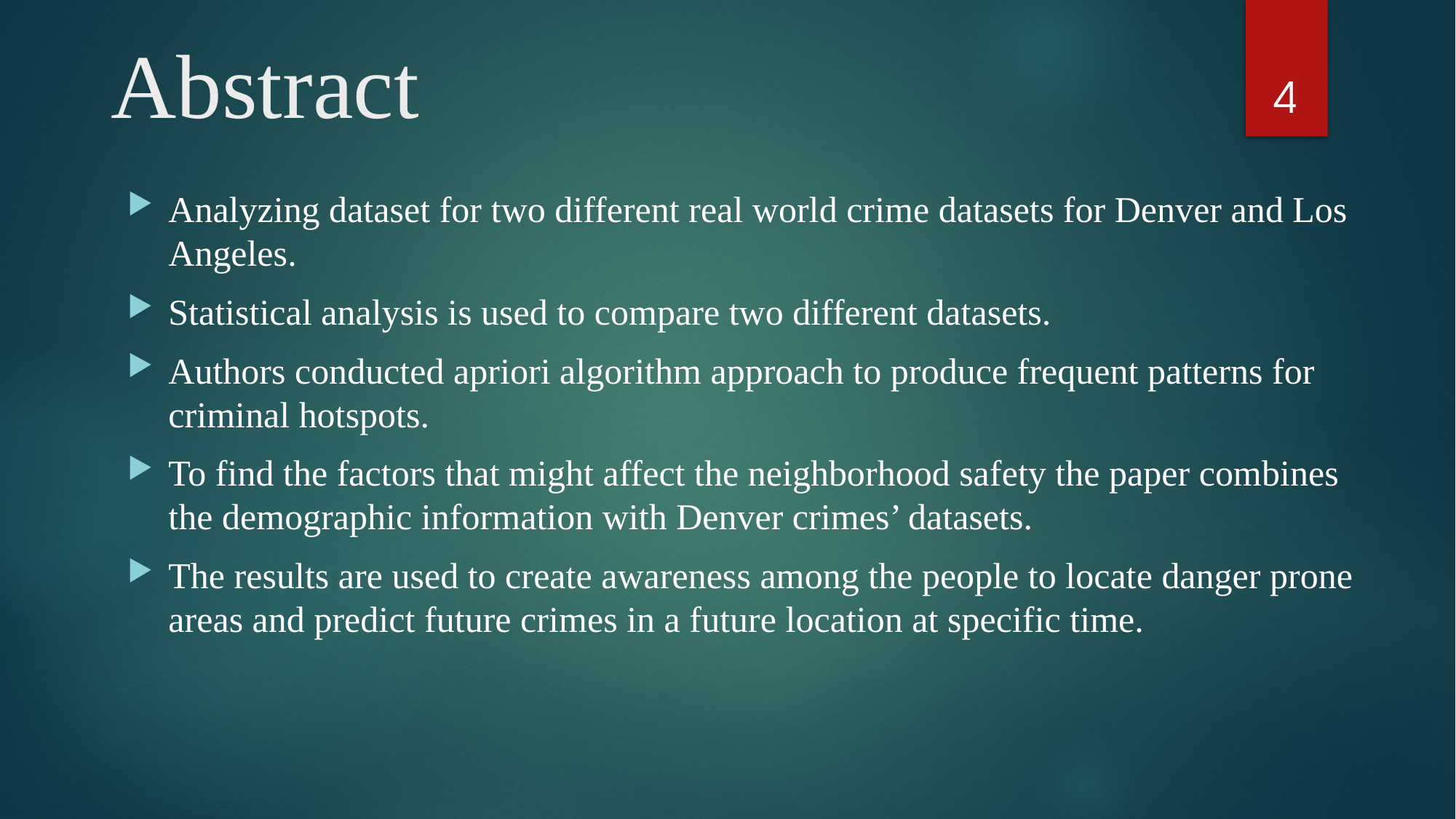

# Abstract
4
Analyzing dataset for two different real world crime datasets for Denver and Los Angeles.
Statistical analysis is used to compare two different datasets.
Authors conducted apriori algorithm approach to produce frequent patterns for criminal hotspots.
To find the factors that might affect the neighborhood safety the paper combines the demographic information with Denver crimes’ datasets.
The results are used to create awareness among the people to locate danger prone areas and predict future crimes in a future location at specific time.